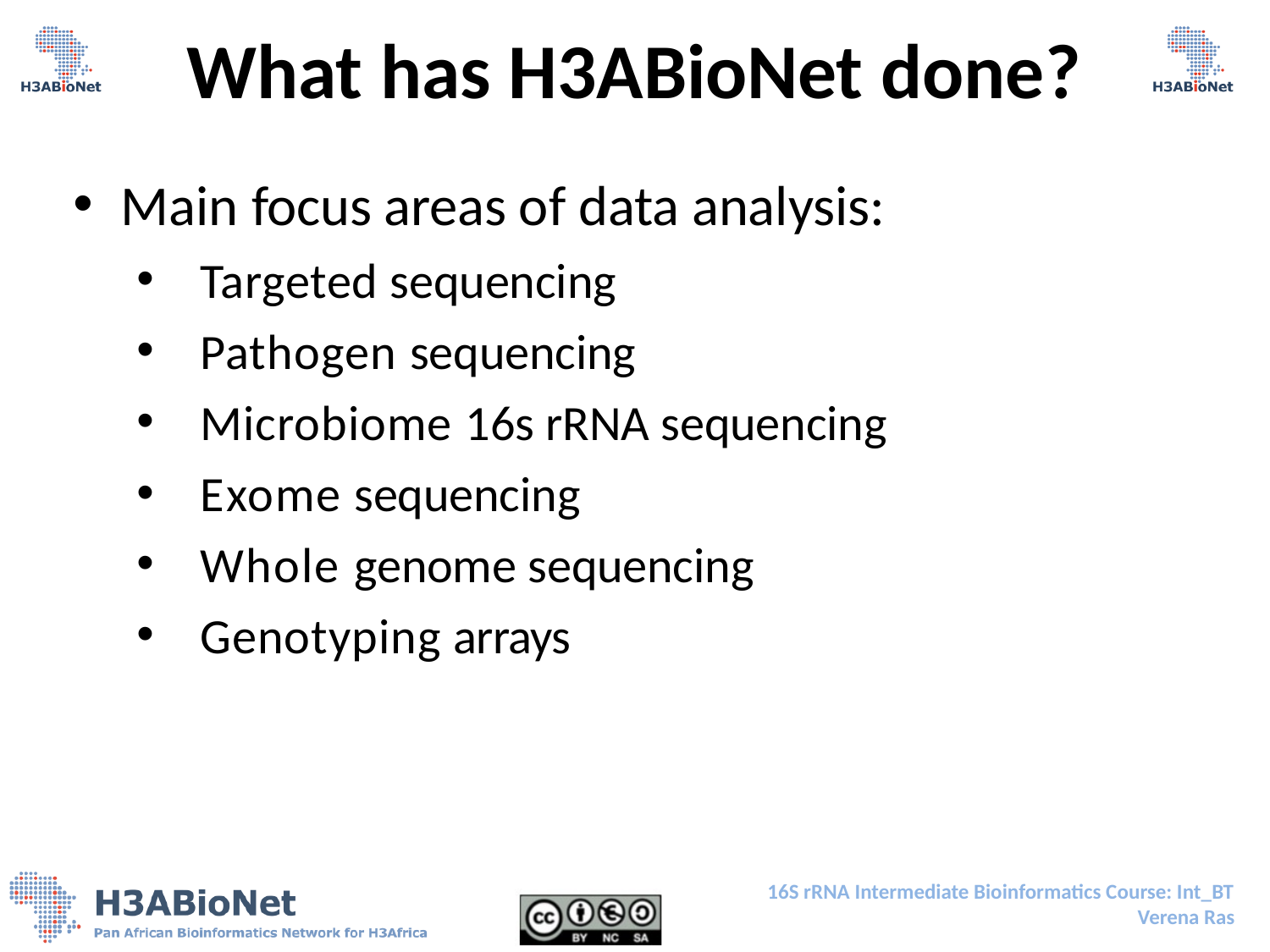

# What has H3ABioNet done?
Main focus areas of data analysis:
Targeted sequencing
Pathogen sequencing
Microbiome 16s rRNA sequencing
Exome sequencing
Whole genome sequencing
Genotyping arrays
16S rRNA Intermediate Bioinformatics Course: Int_BT
Verena Ras